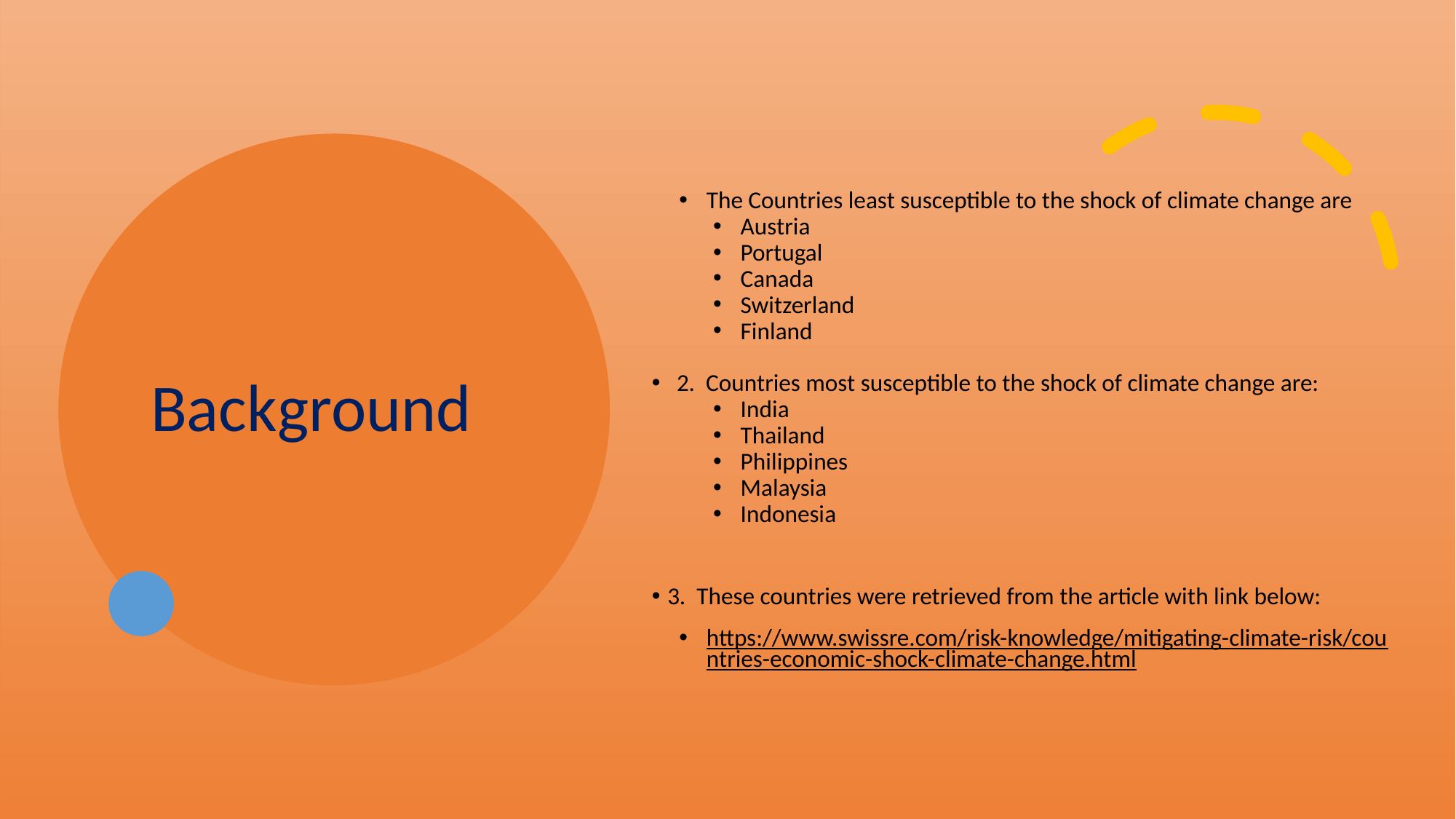

# Background
The Countries least susceptible to the shock of climate change are
Austria
Portugal
Canada
Switzerland
Finland

   2.  Countries most susceptible to the shock of climate change are:
India
Thailand
Philippines
Malaysia
Indonesia

3.  These countries were retrieved from the article with link below:
https://www.swissre.com/risk-knowledge/mitigating-climate-risk/countries-economic-shock-climate-change.html